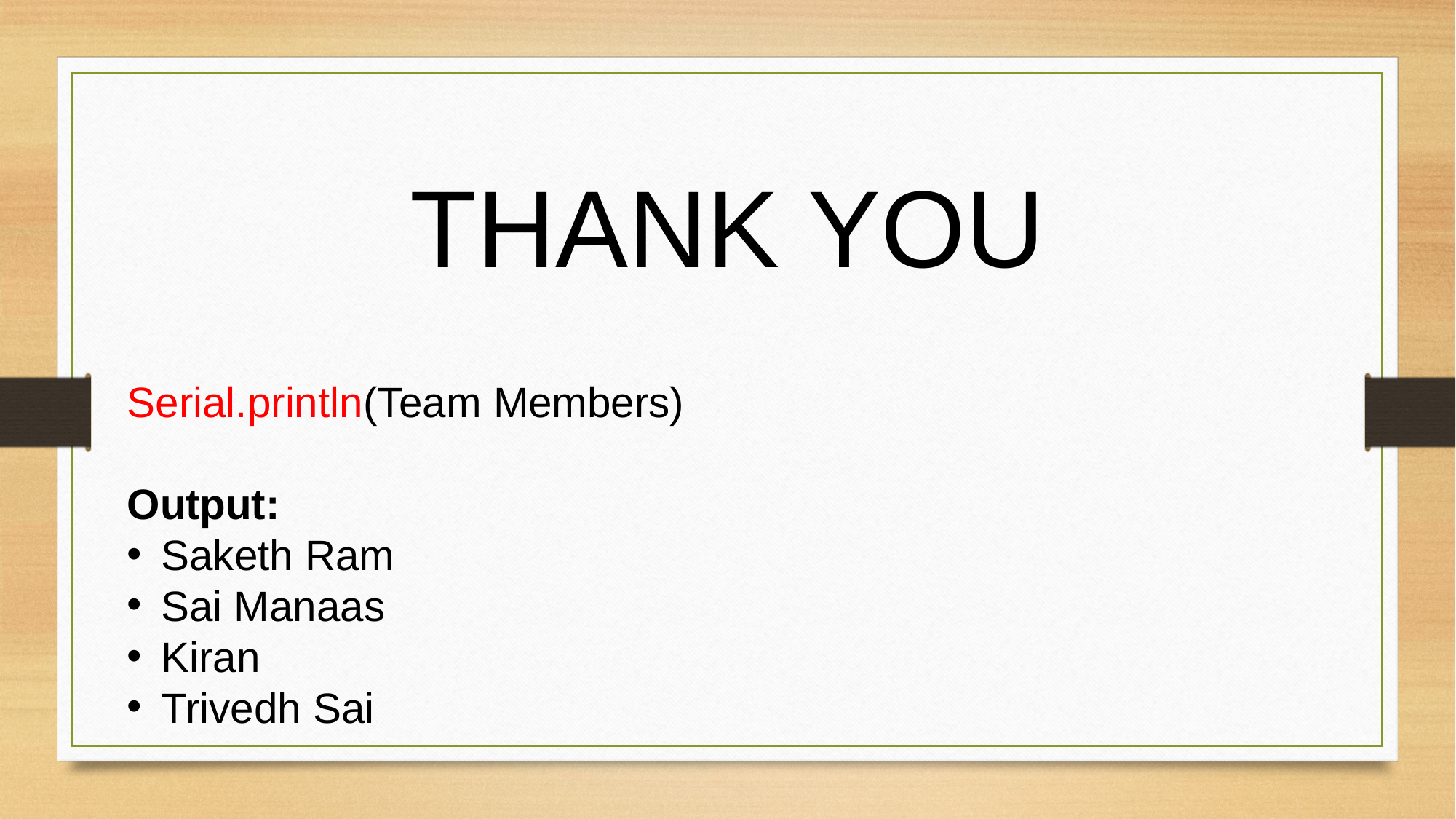

THANK YOU
Serial.println(Team Members)

Output:
Saketh Ram
Sai Manaas
Kiran
Trivedh Sai